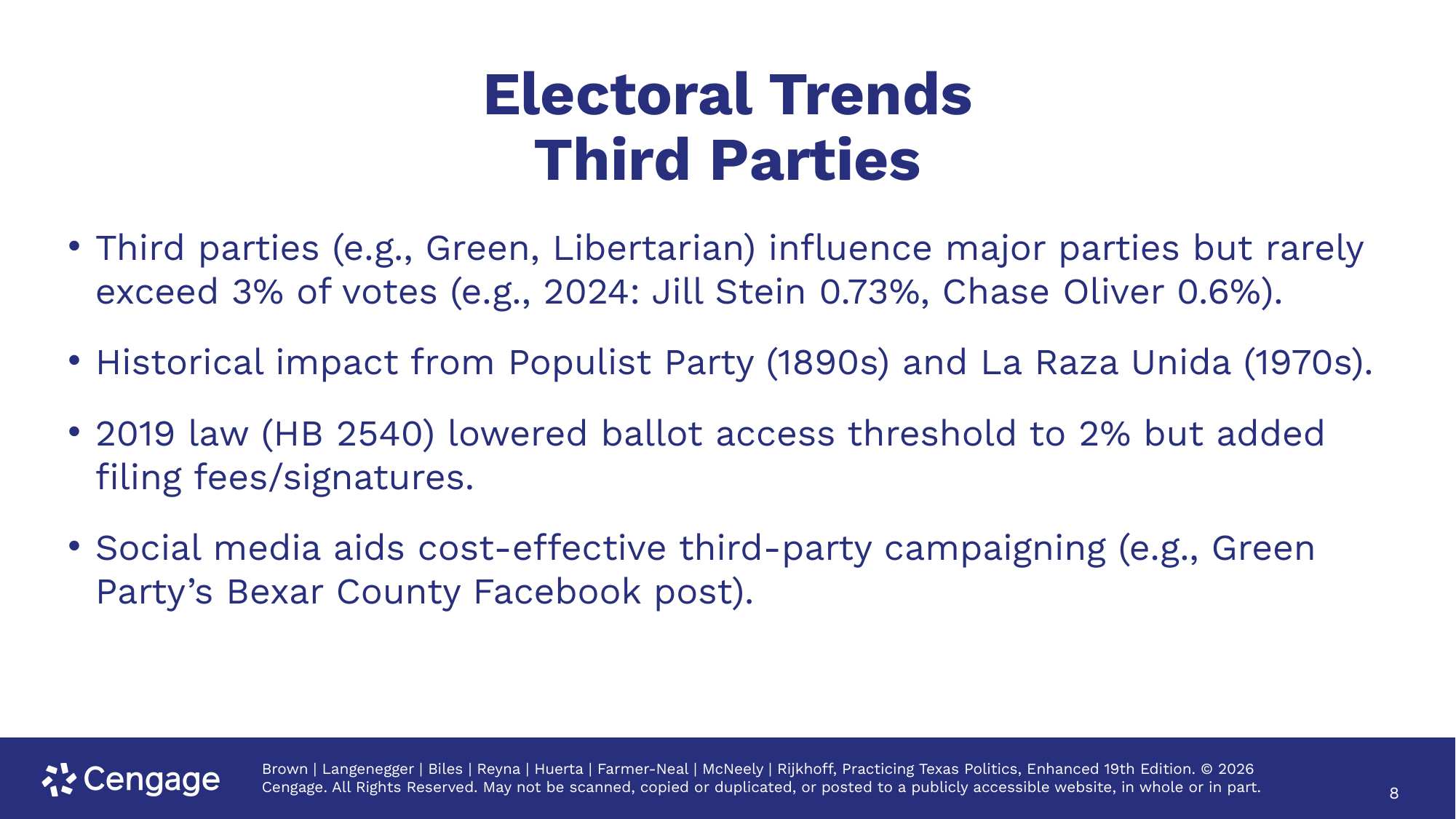

# Electoral Trends Third Parties
Third parties (e.g., Green, Libertarian) influence major parties but rarely exceed 3% of votes (e.g., 2024: Jill Stein 0.73%, Chase Oliver 0.6%).
Historical impact from Populist Party (1890s) and La Raza Unida (1970s).
2019 law (HB 2540) lowered ballot access threshold to 2% but added filing fees/signatures.
Social media aids cost-effective third-party campaigning (e.g., Green Party’s Bexar County Facebook post).